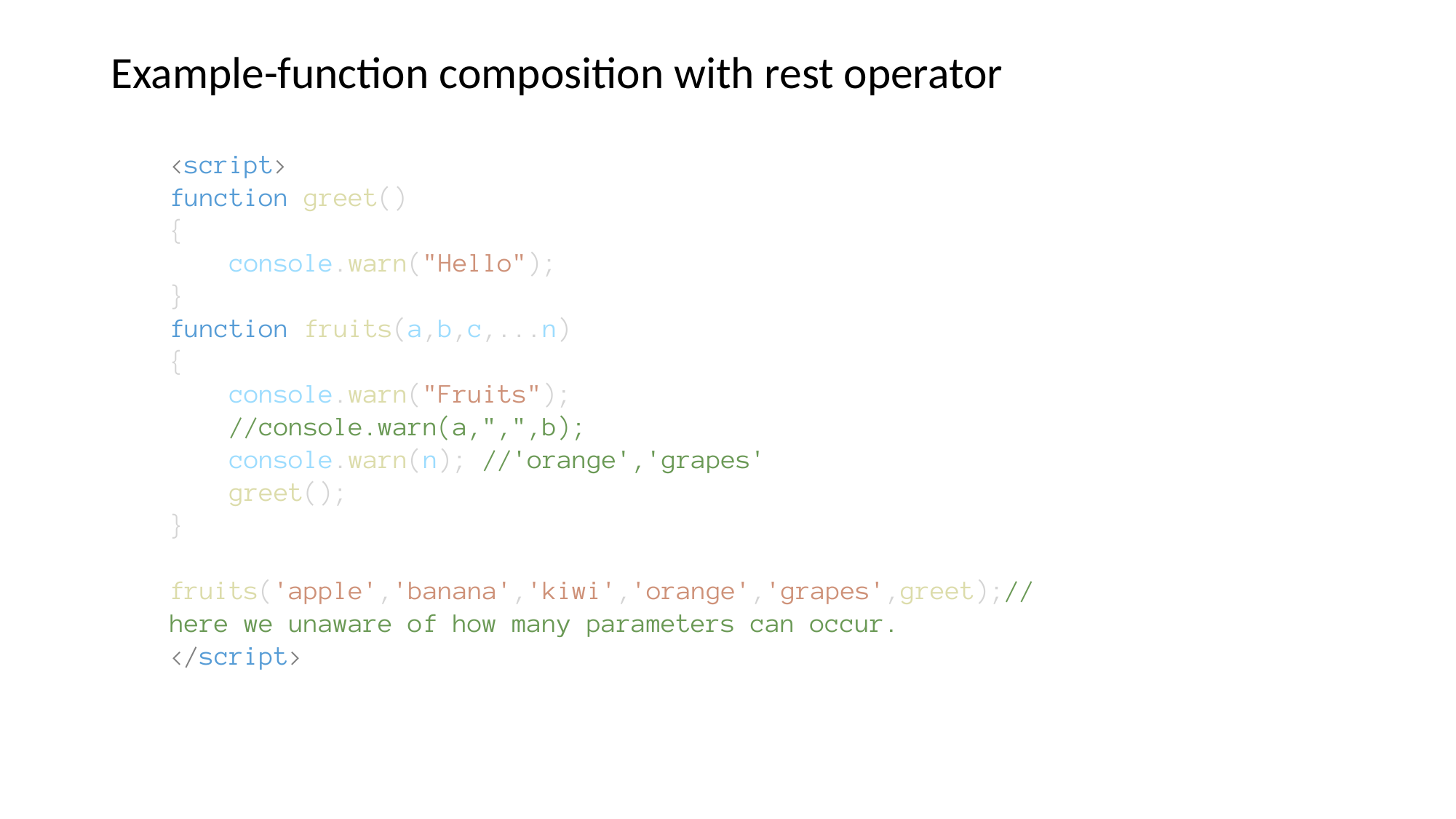

# Example-function composition with rest operator
<script>
function greet()
{
    console.warn("Hello");
}
function fruits(a,b,c,...n)
{
    console.warn("Fruits");
    //console.warn(a,",",b);
    console.warn(n); //'orange','grapes'
    greet();
}
fruits('apple','banana','kiwi','orange','grapes',greet);//here we unaware of how many parameters can occur.
</script>